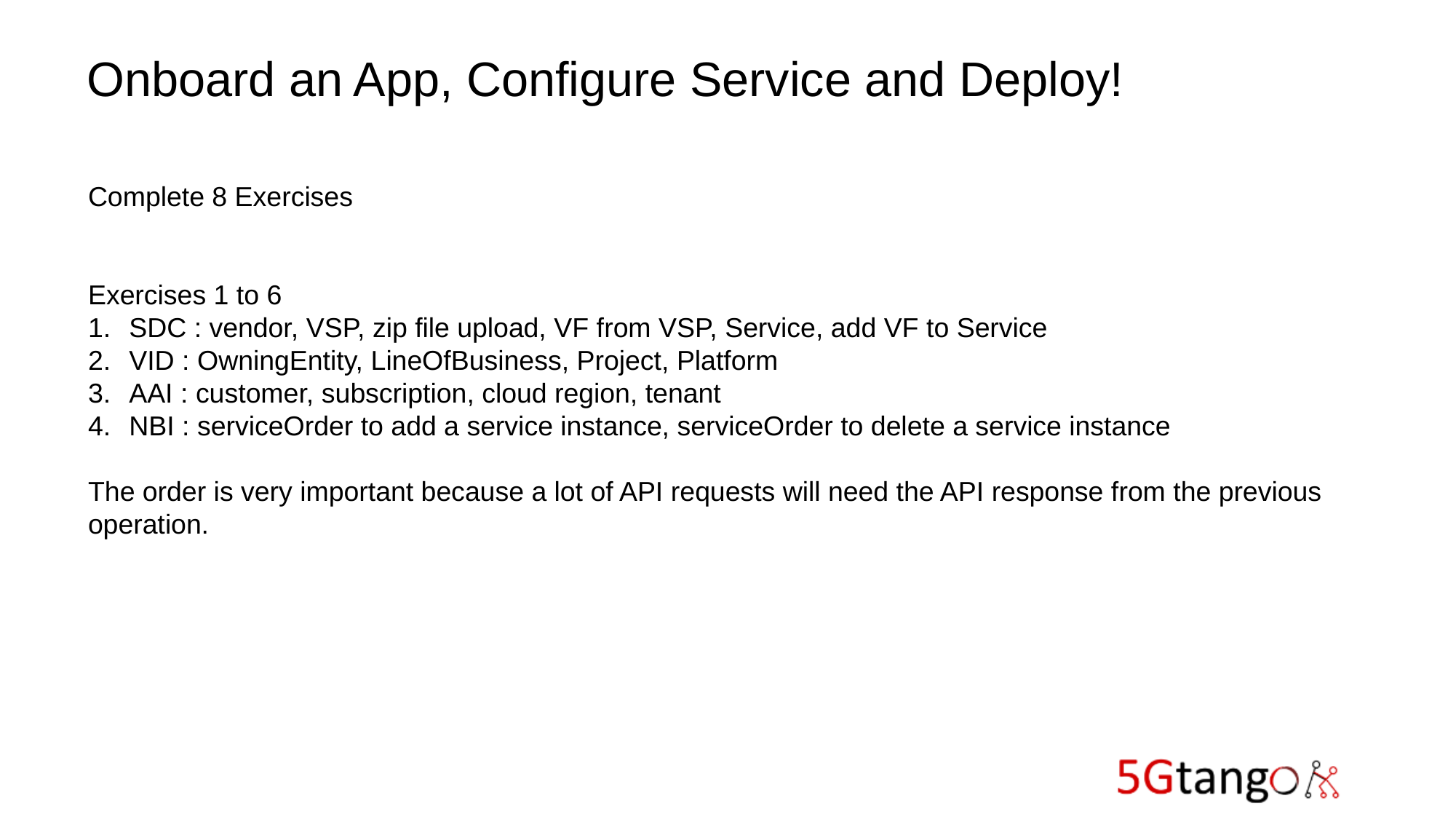

Onboard an App, Configure Service and Deploy!
Complete 8 Exercises

Exercises 1 to 6
SDC : vendor, VSP, zip file upload, VF from VSP, Service, add VF to Service
VID : OwningEntity, LineOfBusiness, Project, Platform
AAI : customer, subscription, cloud region, tenant
NBI : serviceOrder to add a service instance, serviceOrder to delete a service instance

The order is very important because a lot of API requests will need the API response from the previous operation.